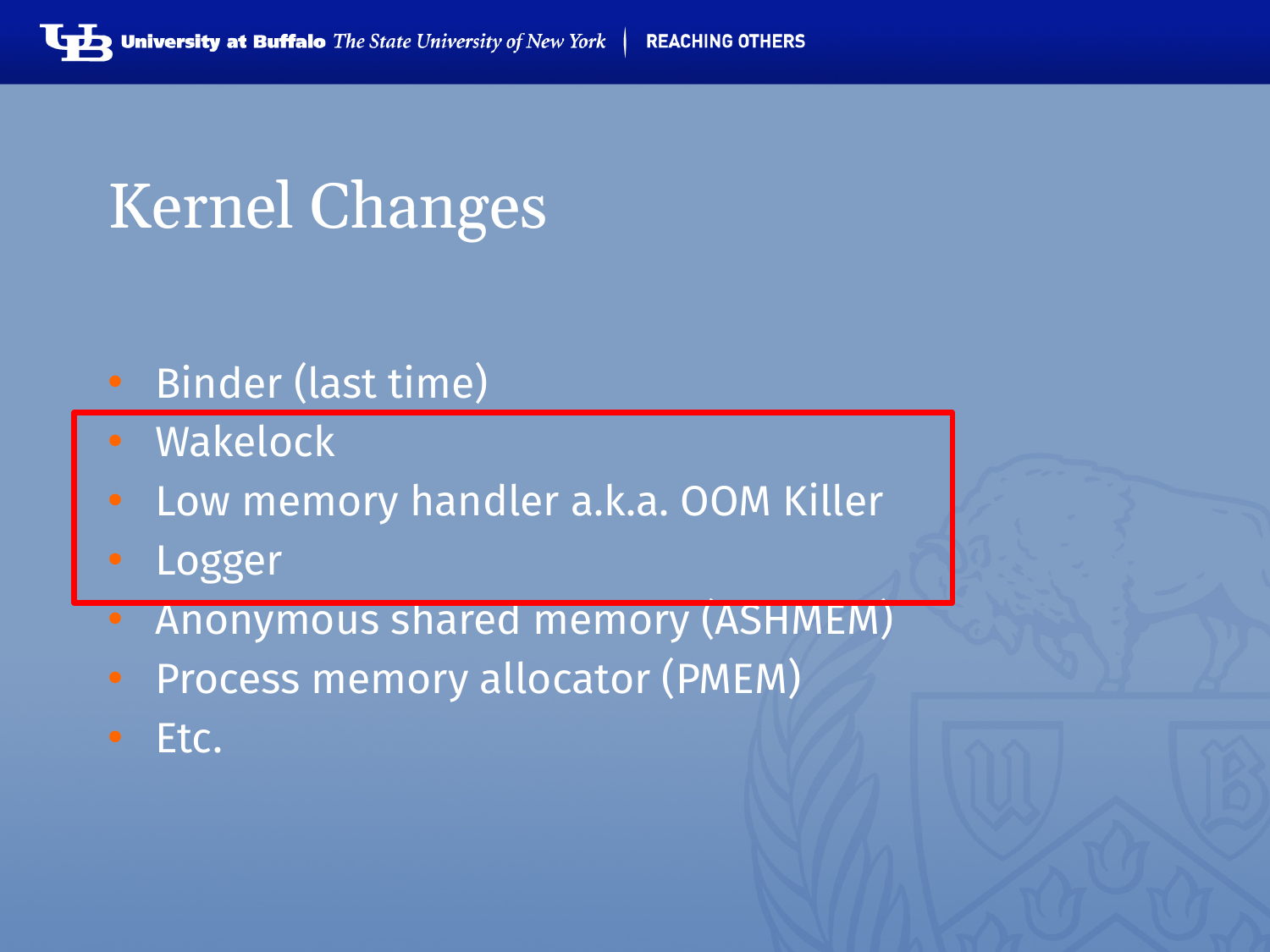

# Kernel Changes
Binder (last time)
Wakelock
Low memory handler a.k.a. OOM Killer
Logger
Anonymous shared memory (ASHMEM)
Process memory allocator (PMEM)
Etc.